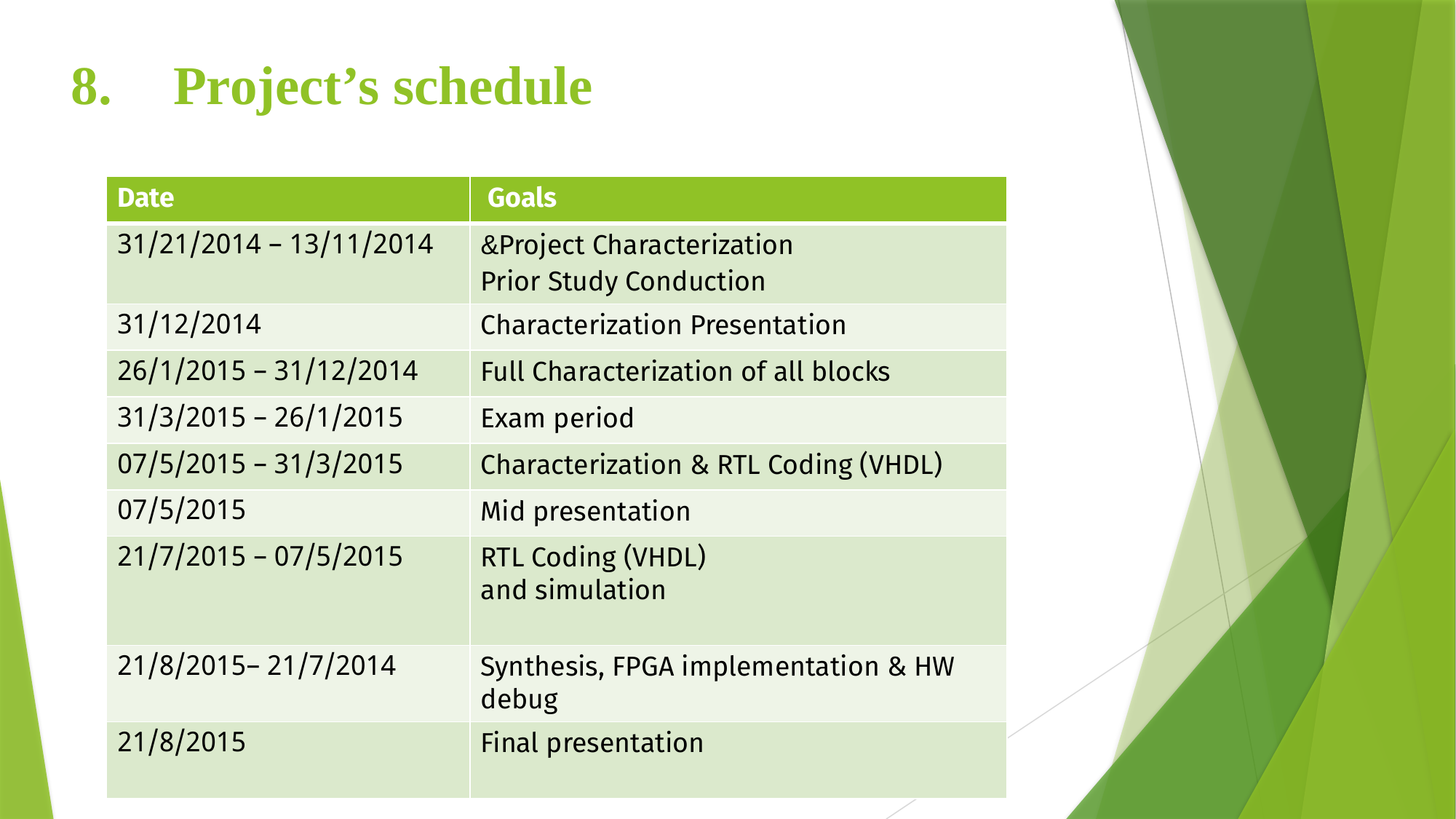

# Project’s schedule
| Date | Goals |
| --- | --- |
| 13/11/2014 – 31/21/2014 | Project Characterization& Prior Study Conduction |
| 31/12/2014 | Characterization Presentation |
| 31/12/2014 – 26/1/2015 | Full Characterization of all blocks |
| 26/1/2015 – 31/3/2015 | Exam period |
| 31/3/2015 – 07/5/2015 | Characterization & RTL Coding (VHDL) |
| 07/5/2015 | Mid presentation |
| 07/5/2015 – 21/7/2015 | RTL Coding (VHDL) and simulation |
| 21/7/2014 –21/8/2015 | Synthesis, FPGA implementation & HW debug |
| 21/8/2015 | Final presentation |